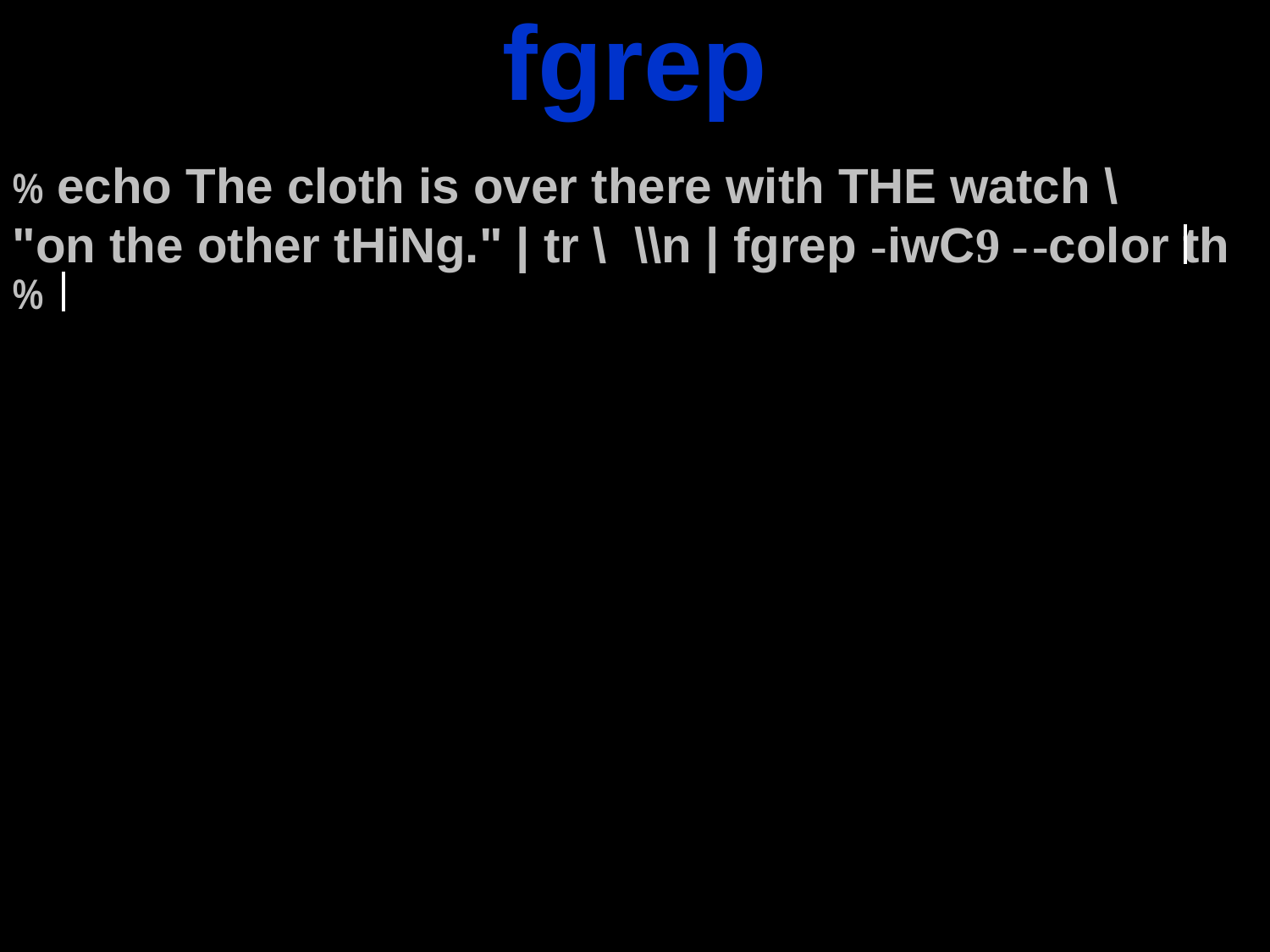

fgrep
% echo The cloth is over there with THE watch \
"on the other tHiNg." | tr \  \\n | fgrep -iwC9 - -color th
%